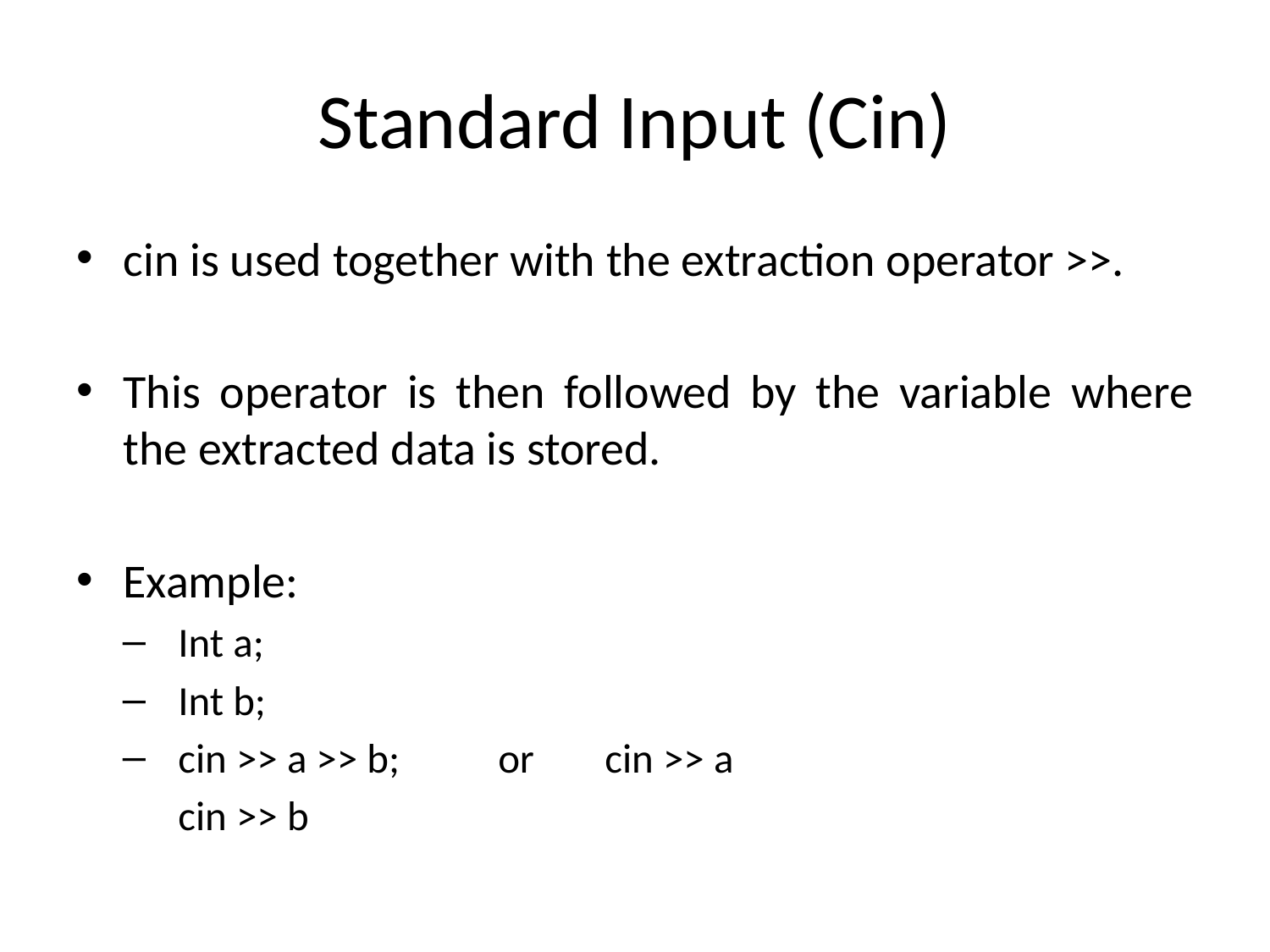

# Standard Input (Cin)
cin is used together with the extraction operator >>.

This operator is then followed by the variable where the extracted data is stored.

Example:
Int a;
Int b;
cin >> a >> b;	or 		cin >> a
							cin >> b